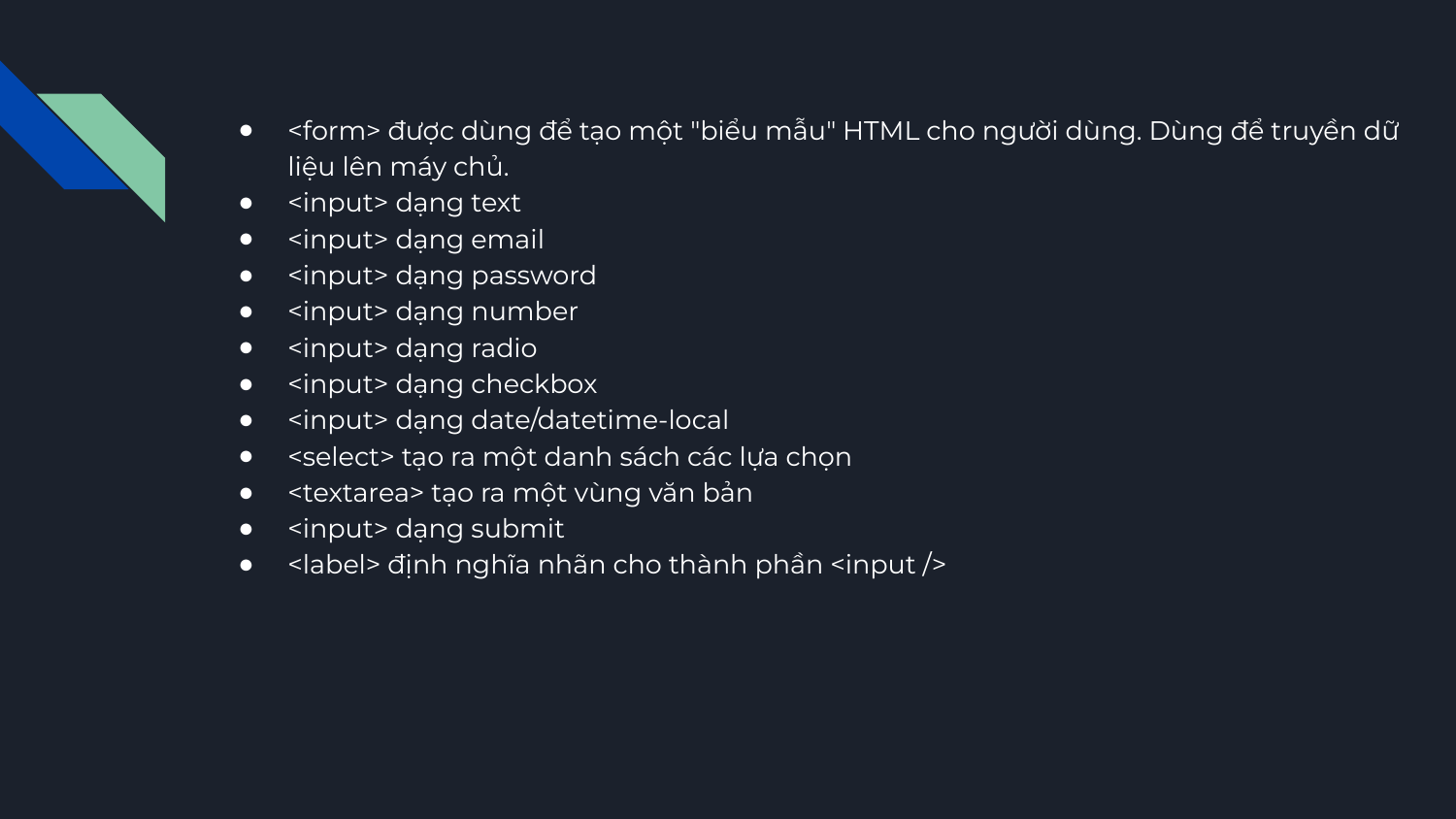

<form> được dùng để tạo một "biểu mẫu" HTML cho người dùng. Dùng để truyền dữ liệu lên máy chủ.
<input> dạng text
<input> dạng email
<input> dạng password
<input> dạng number
<input> dạng radio
<input> dạng checkbox
<input> dạng date/datetime-local
<select> tạo ra một danh sách các lựa chọn
<textarea> tạo ra một vùng văn bản
<input> dạng submit
<label> định nghĩa nhãn cho thành phần <input />